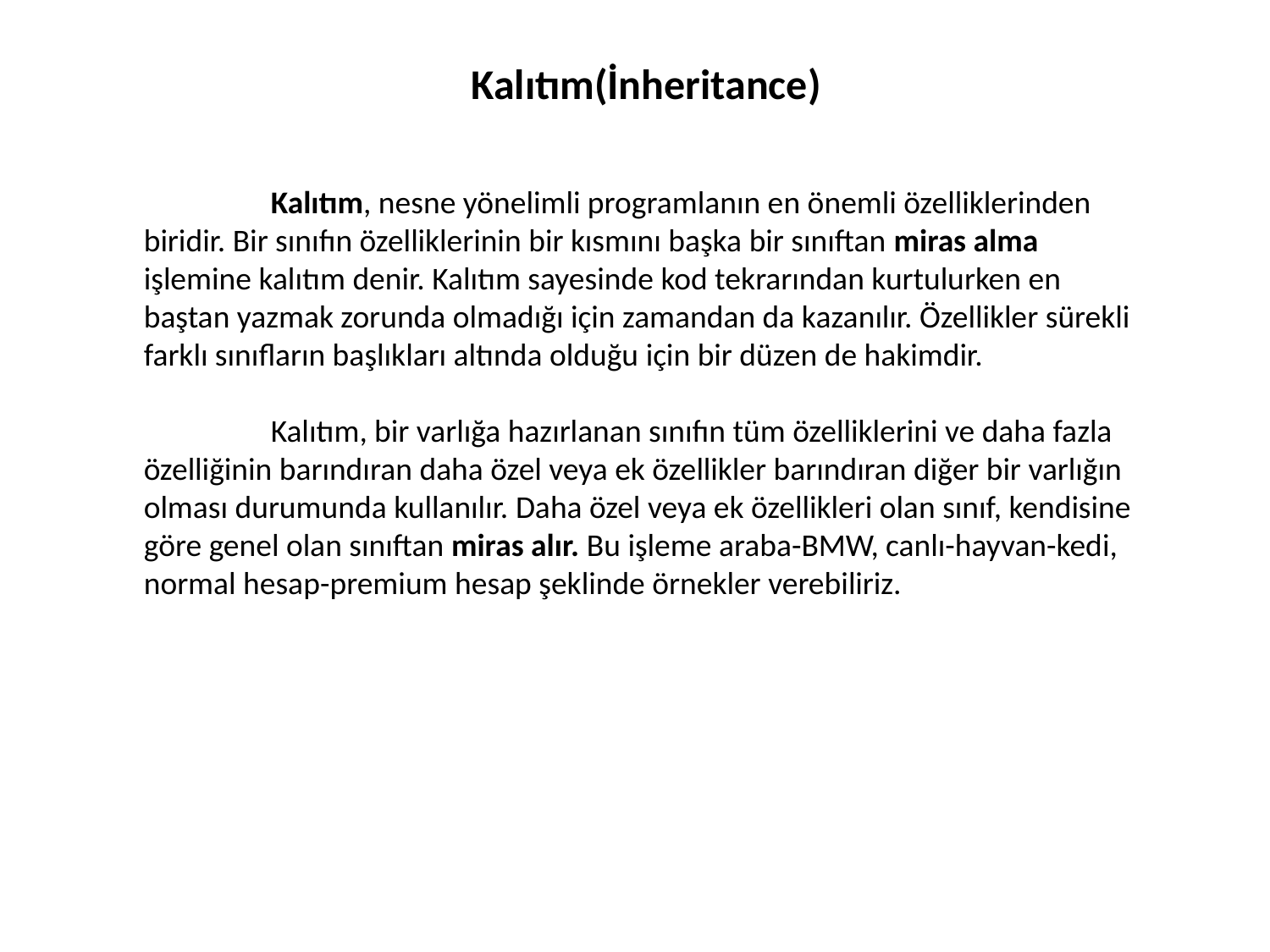

Kalıtım(İnheritance)
	Kalıtım, nesne yönelimli programlanın en önemli özelliklerinden biridir. Bir sınıfın özelliklerinin bir kısmını başka bir sınıftan miras alma işlemine kalıtım denir. Kalıtım sayesinde kod tekrarından kurtulurken en baştan yazmak zorunda olmadığı için zamandan da kazanılır. Özellikler sürekli farklı sınıfların başlıkları altında olduğu için bir düzen de hakimdir.

	Kalıtım, bir varlığa hazırlanan sınıfın tüm özelliklerini ve daha fazla özelliğinin barındıran daha özel veya ek özellikler barındıran diğer bir varlığın olması durumunda kullanılır. Daha özel veya ek özellikleri olan sınıf, kendisine göre genel olan sınıftan miras alır. Bu işleme araba-BMW, canlı-hayvan-kedi, normal hesap-premium hesap şeklinde örnekler verebiliriz.